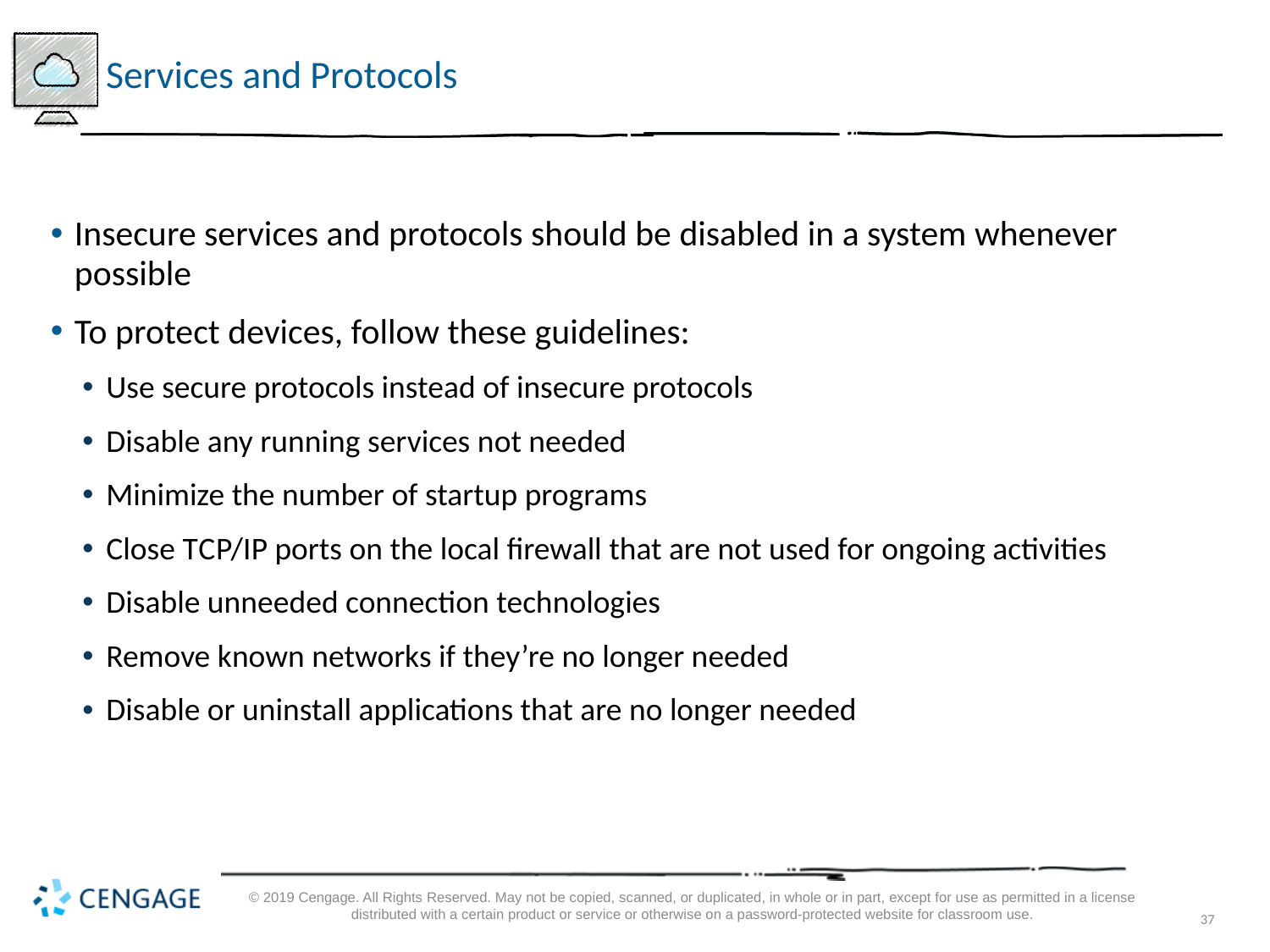

# Services and Protocols
Insecure services and protocols should be disabled in a system whenever possible
To protect devices, follow these guidelines:
Use secure protocols instead of insecure protocols
Disable any running services not needed
Minimize the number of startup programs
Close T C P/I P ports on the local firewall that are not used for ongoing activities
Disable unneeded connection technologies
Remove known networks if they’re no longer needed
Disable or uninstall applications that are no longer needed
© 2019 Cengage. All Rights Reserved. May not be copied, scanned, or duplicated, in whole or in part, except for use as permitted in a license distributed with a certain product or service or otherwise on a password-protected website for classroom use.